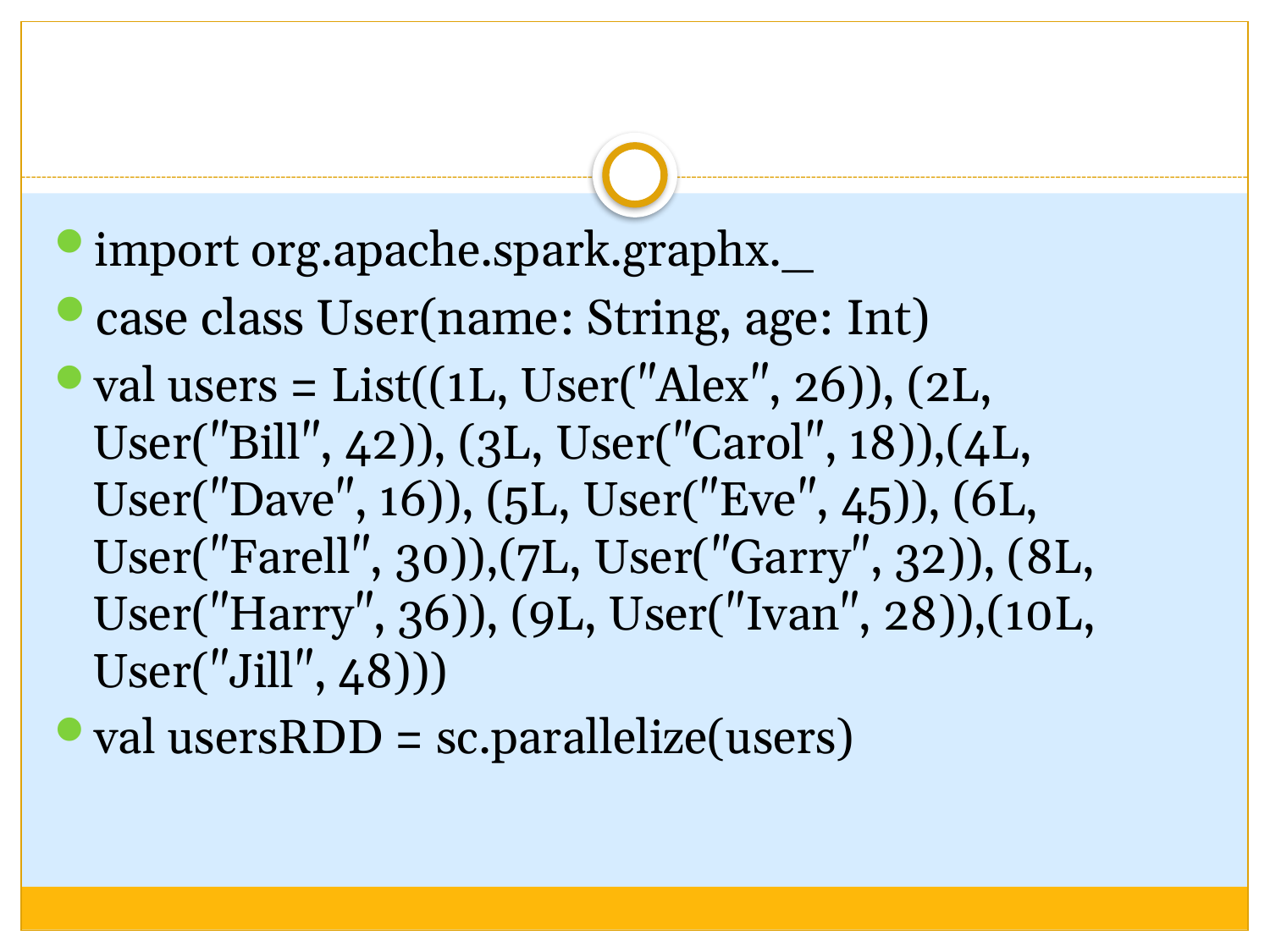

import org.apache.spark.graphx._
case class User(name: String, age: Int)
val users = List((1L, User("Alex", 26)), (2L, User("Bill", 42)), (3L, User("Carol", 18)),(4L, User("Dave", 16)), (5L, User("Eve", 45)), (6L, User("Farell", 30)),(7L, User("Garry", 32)), (8L, User("Harry", 36)), (9L, User("Ivan", 28)),(10L, User("Jill", 48)))
val usersRDD = sc.parallelize(users)